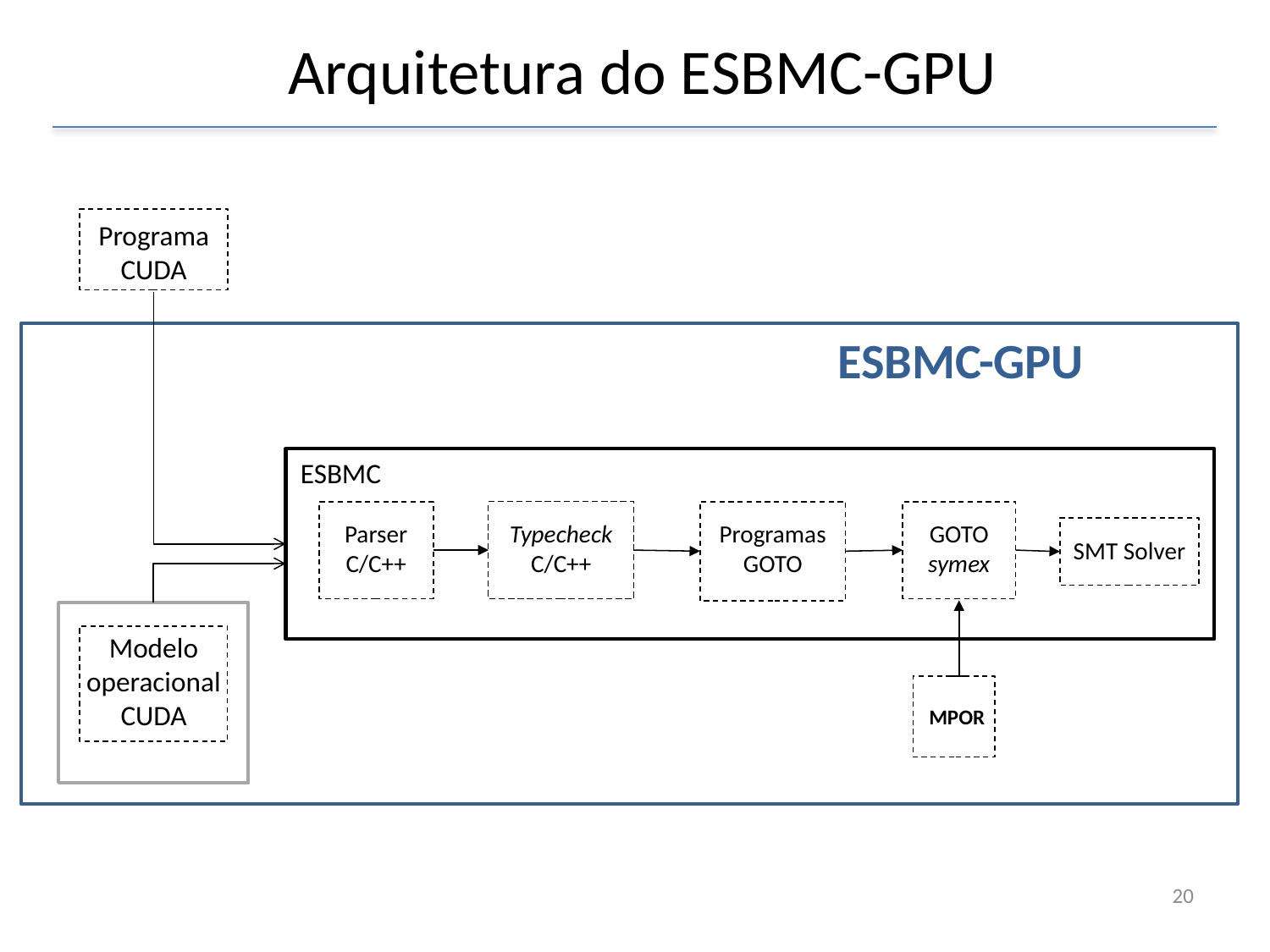

# Arquitetura do ESBMC-GPU

Programa
CUDA

ESBMC-GPU

ESBMC

Parser
C/C++

Typecheck
C/C++

Programas
GOTO

GOTO
symex

SMT Solver

Modelo
operacional
CUDA

MPOR
20